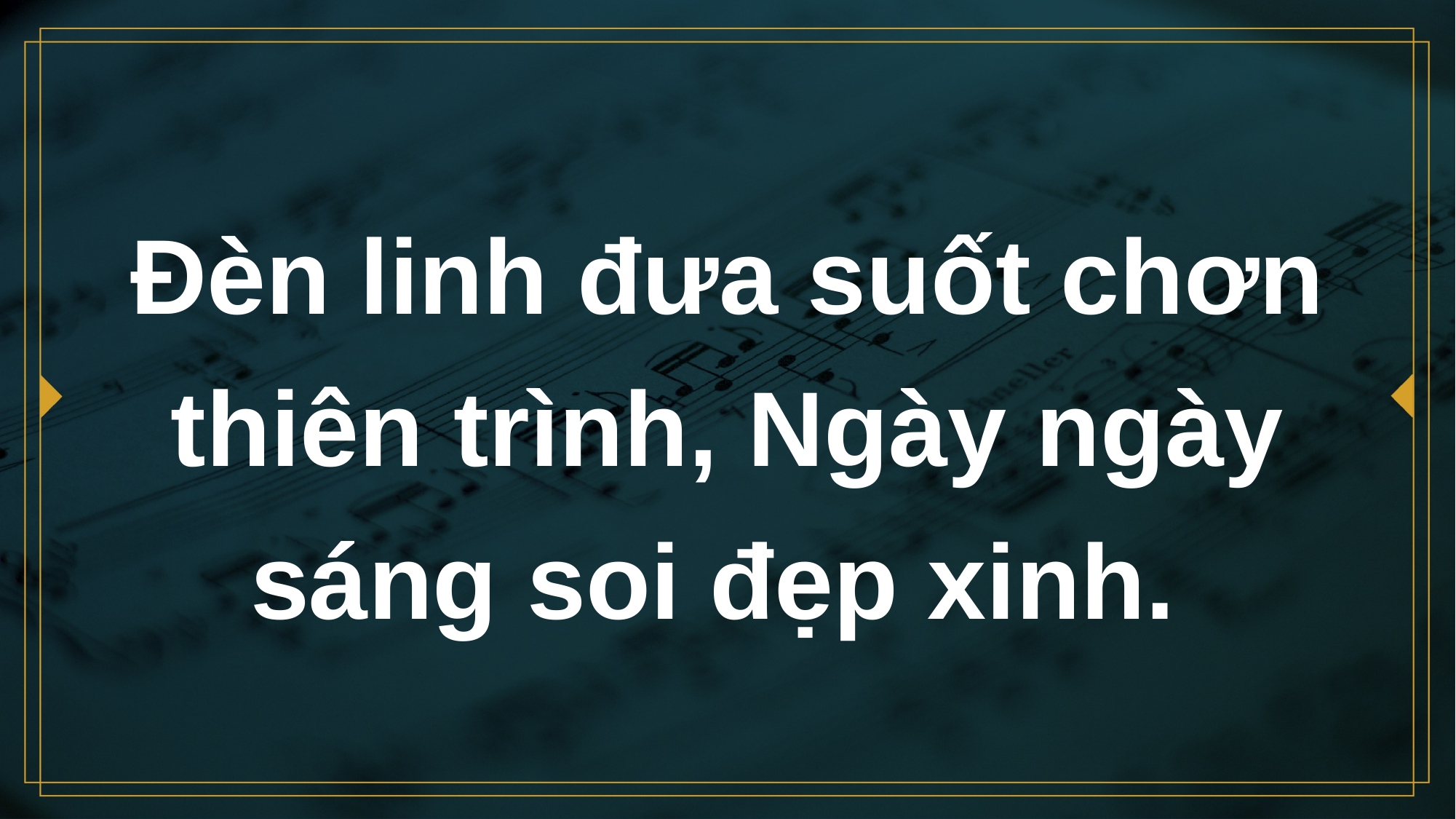

# Đèn linh đưa suốt chơn thiên trình, Ngày ngày sáng soi đẹp xinh.